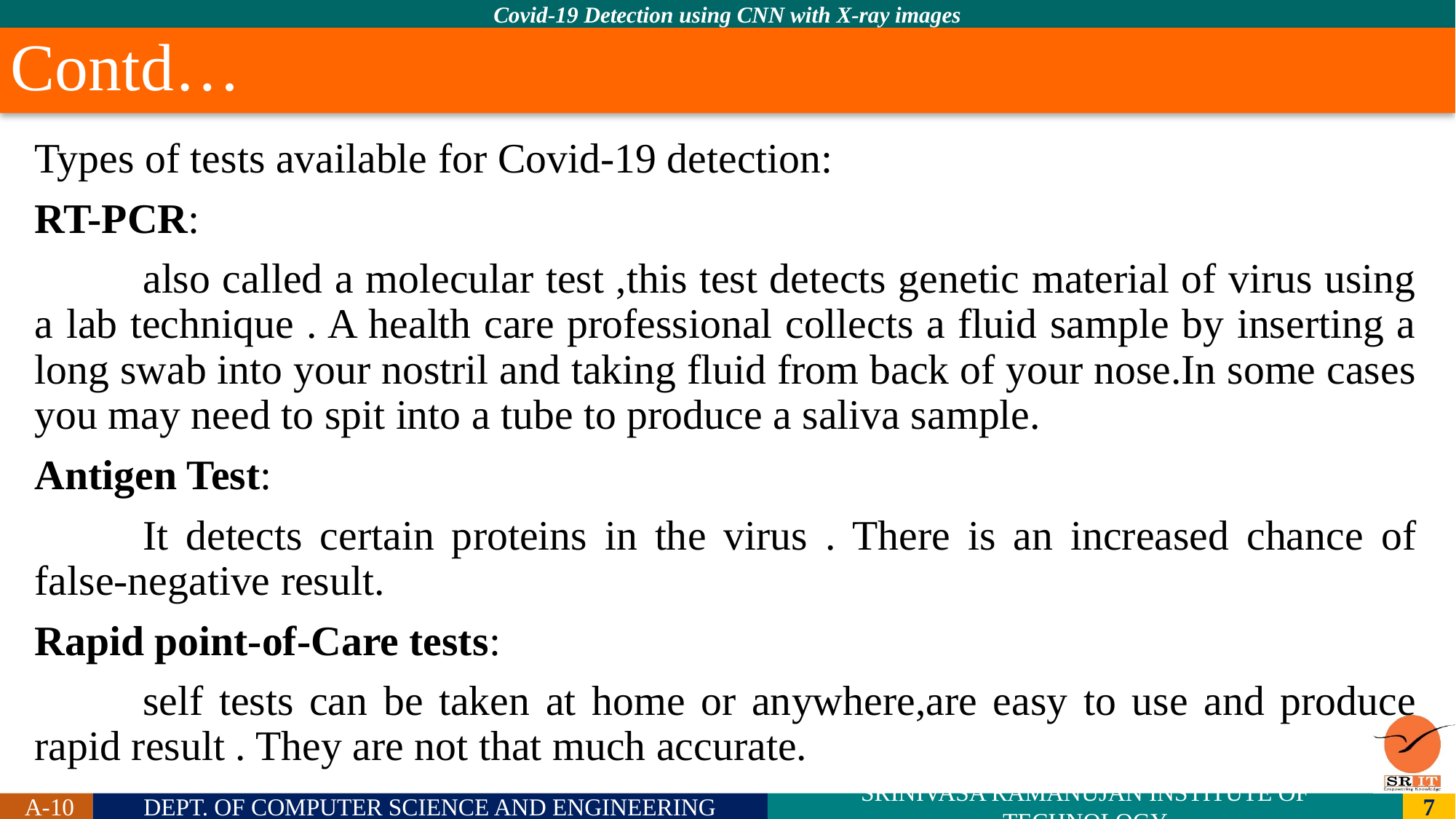

# Contd…
Types of tests available for Covid-19 detection:
RT-PCR:
	also called a molecular test ,this test detects genetic material of virus using a lab technique . A health care professional collects a fluid sample by inserting a long swab into your nostril and taking fluid from back of your nose.In some cases you may need to spit into a tube to produce a saliva sample.
Antigen Test:
	It detects certain proteins in the virus . There is an increased chance of false-negative result.
Rapid point-of-Care tests:
	self tests can be taken at home or anywhere,are easy to use and produce rapid result . They are not that much accurate.